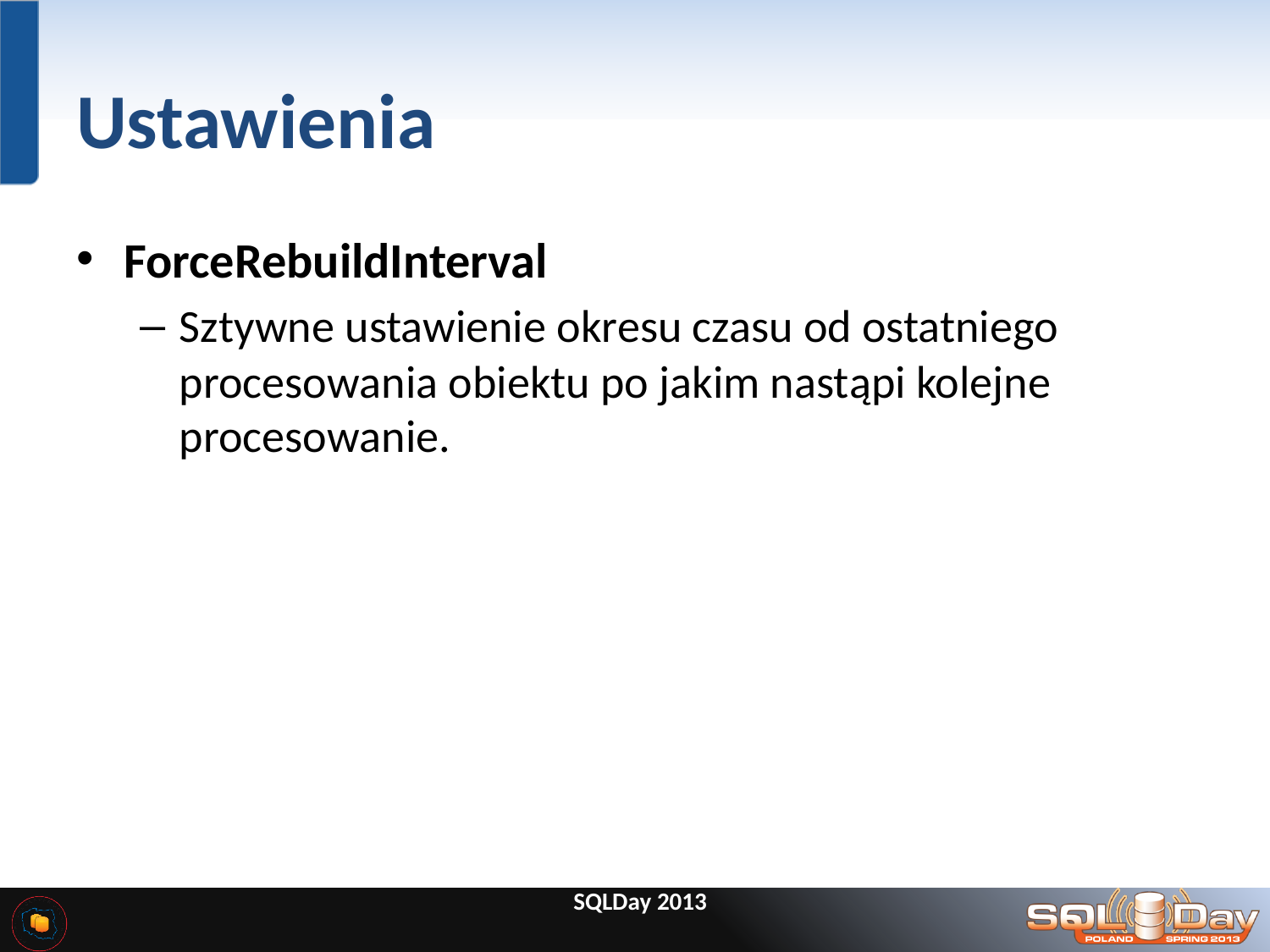

# Ustawienia
ForceRebuildInterval
Sztywne ustawienie okresu czasu od ostatniego procesowania obiektu po jakim nastąpi kolejne procesowanie.
SQLDay 2013